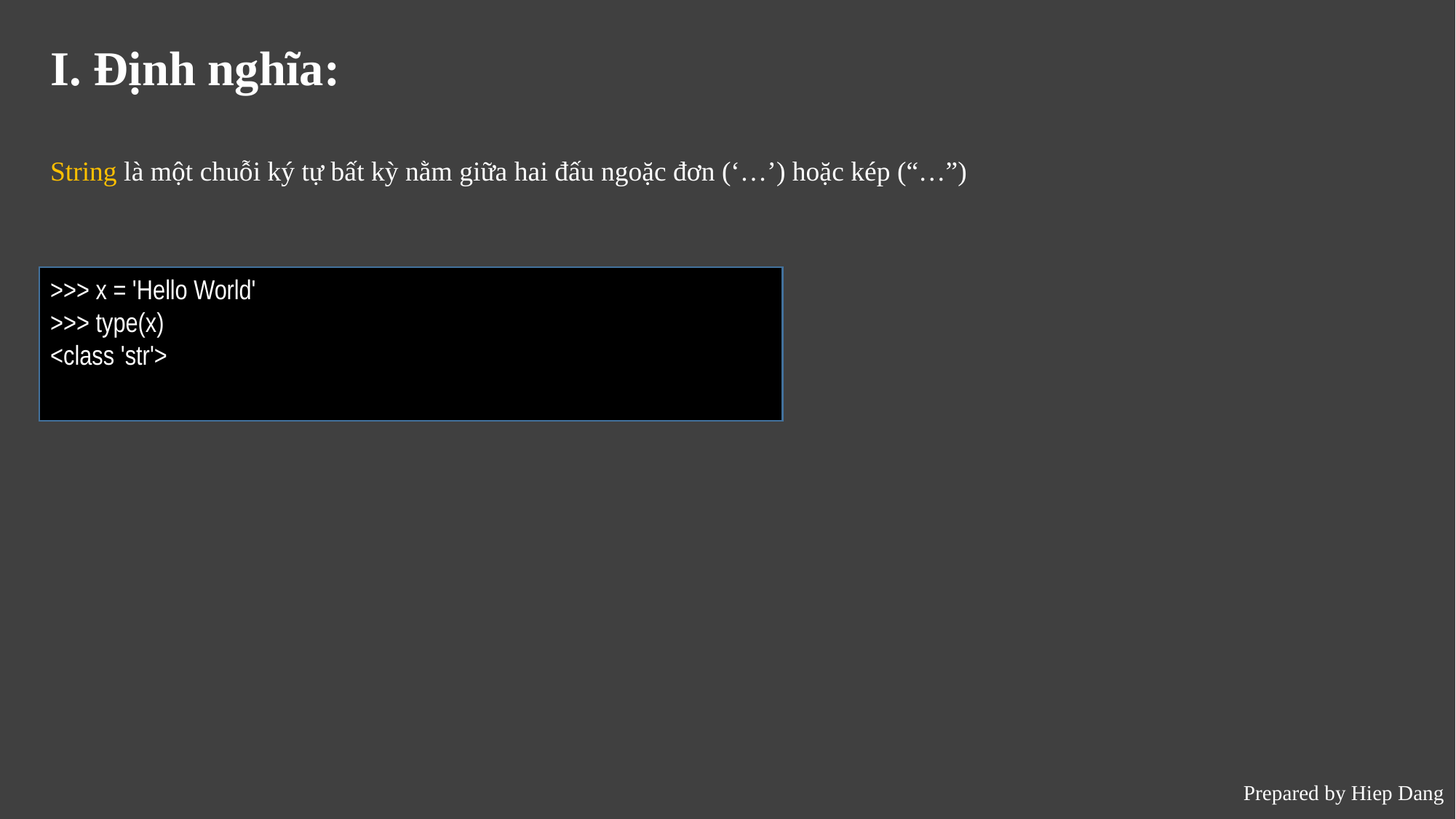

I. Định nghĩa:
String là một chuỗi ký tự bất kỳ nằm giữa hai đấu ngoặc đơn (‘…’) hoặc kép (“…”)
>>> x = 'Hello World'
>>> type(x)
<class 'str'>
Prepared by Hiep Dang